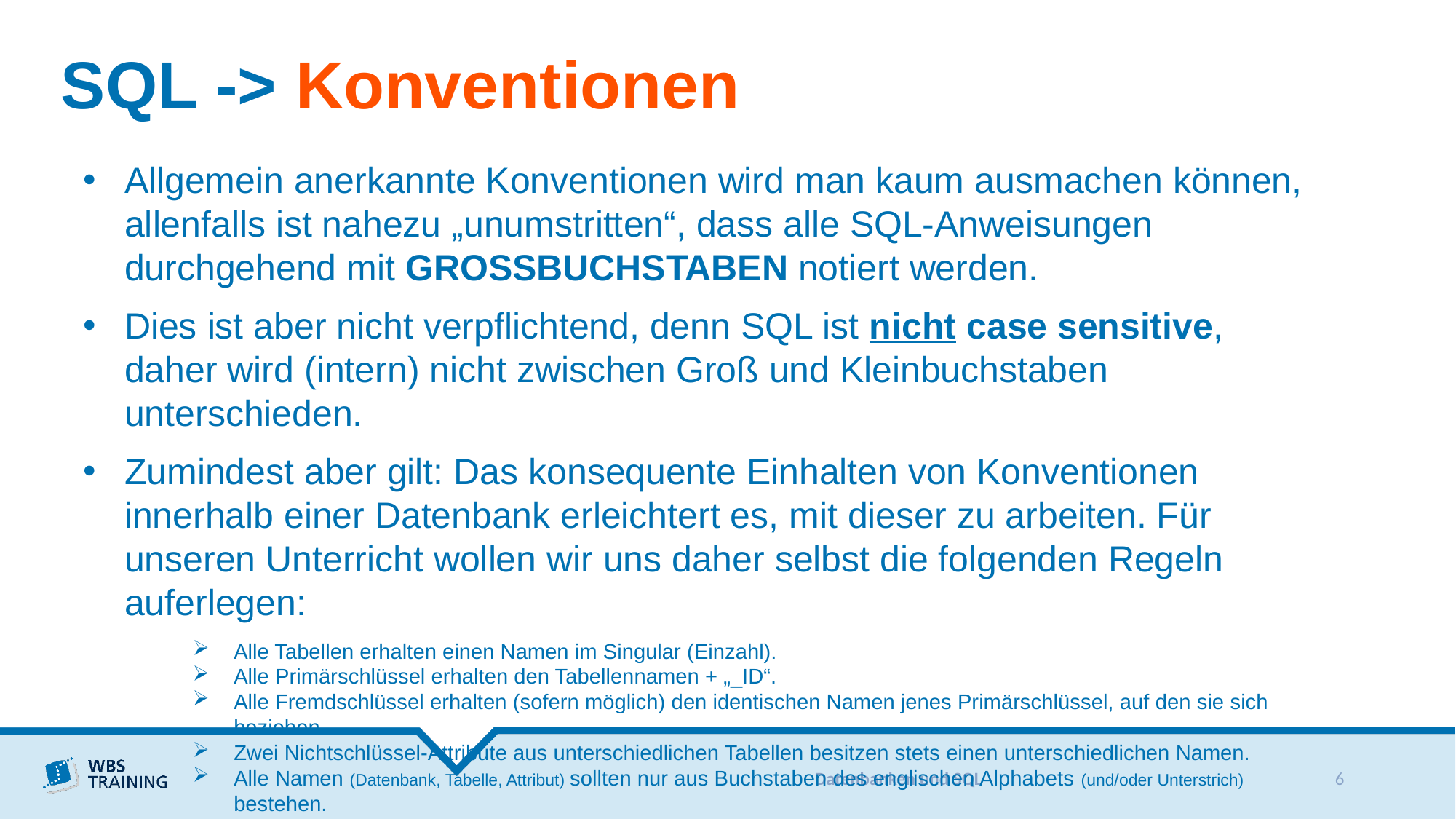

# SQL -> Konventionen

Allgemein anerkannte Konventionen wird man kaum ausmachen können, allenfalls ist nahezu „unumstritten“, dass alle SQL-Anweisungen durchgehend mit GROSSBUCHSTABEN notiert werden.

Dies ist aber nicht verpflichtend, denn SQL ist nicht case sensitive, daher wird (intern) nicht zwischen Groß und Kleinbuchstaben unterschieden.

Zumindest aber gilt: Das konsequente Einhalten von Konventionen innerhalb einer Datenbank erleichtert es, mit dieser zu arbeiten. Für unseren Unterricht wollen wir uns daher selbst die folgenden Regeln auferlegen:

Alle Tabellen erhalten einen Namen im Singular (Einzahl).
Alle Primärschlüssel erhalten den Tabellennamen + „_ID“.
Alle Fremdschlüssel erhalten (sofern möglich) den identischen Namen jenes Primärschlüssel, auf den sie sich beziehen.
Zwei Nichtschlüssel-Attribute aus unterschiedlichen Tabellen besitzen stets einen unterschiedlichen Namen.
Alle Namen (Datenbank, Tabelle, Attribut) sollten nur aus Buchstaben des englischen Alphabets (und/oder Unterstrich) bestehen.
Datenbanken und SQL
6